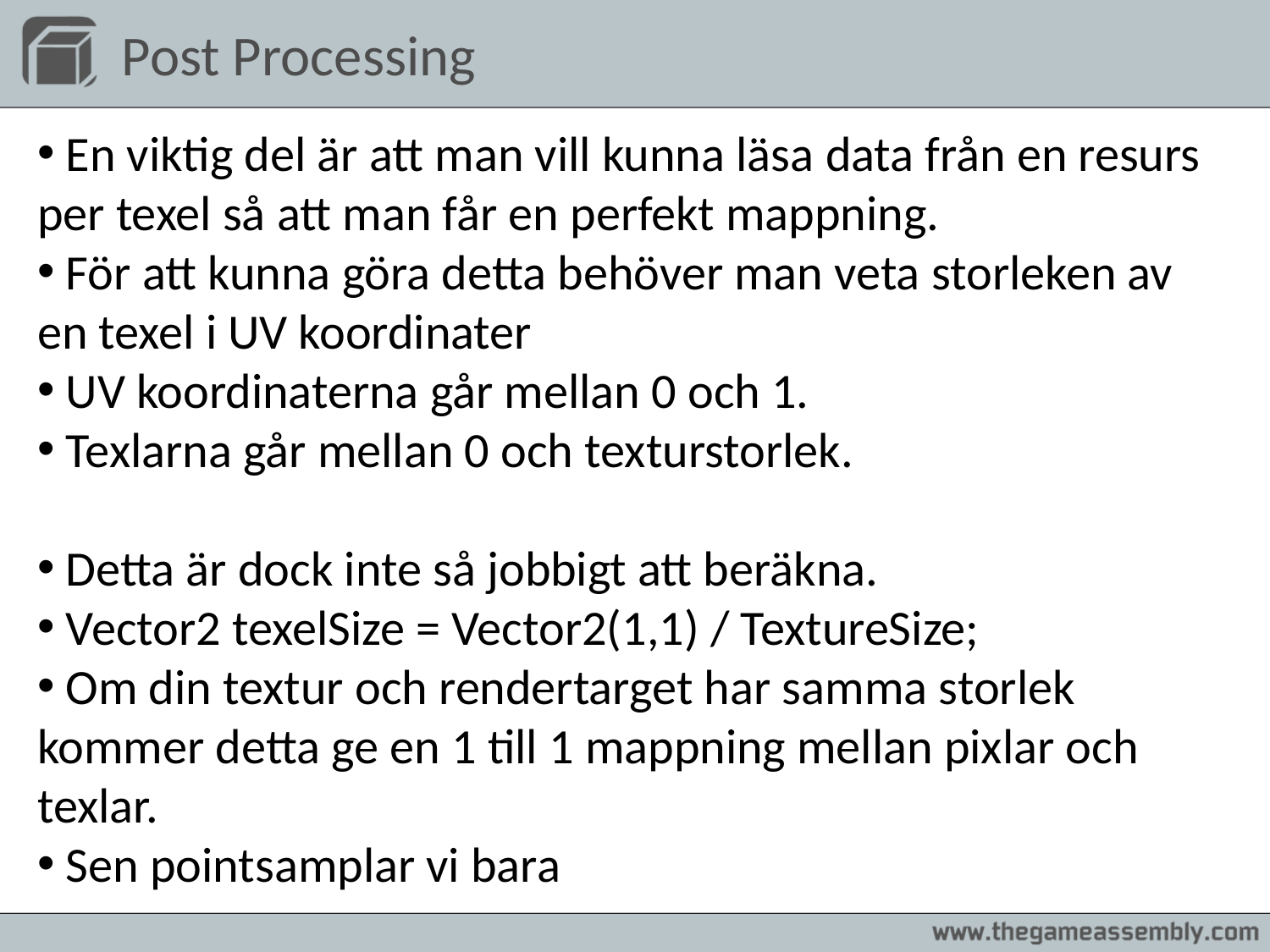

# Post Processing
 En viktig del är att man vill kunna läsa data från en resurs per texel så att man får en perfekt mappning.
 För att kunna göra detta behöver man veta storleken av en texel i UV koordinater
 UV koordinaterna går mellan 0 och 1.
 Texlarna går mellan 0 och texturstorlek.

 Detta är dock inte så jobbigt att beräkna.
 Vector2 texelSize = Vector2(1,1) / TextureSize;
 Om din textur och rendertarget har samma storlek kommer detta ge en 1 till 1 mappning mellan pixlar och texlar.
 Sen pointsamplar vi bara